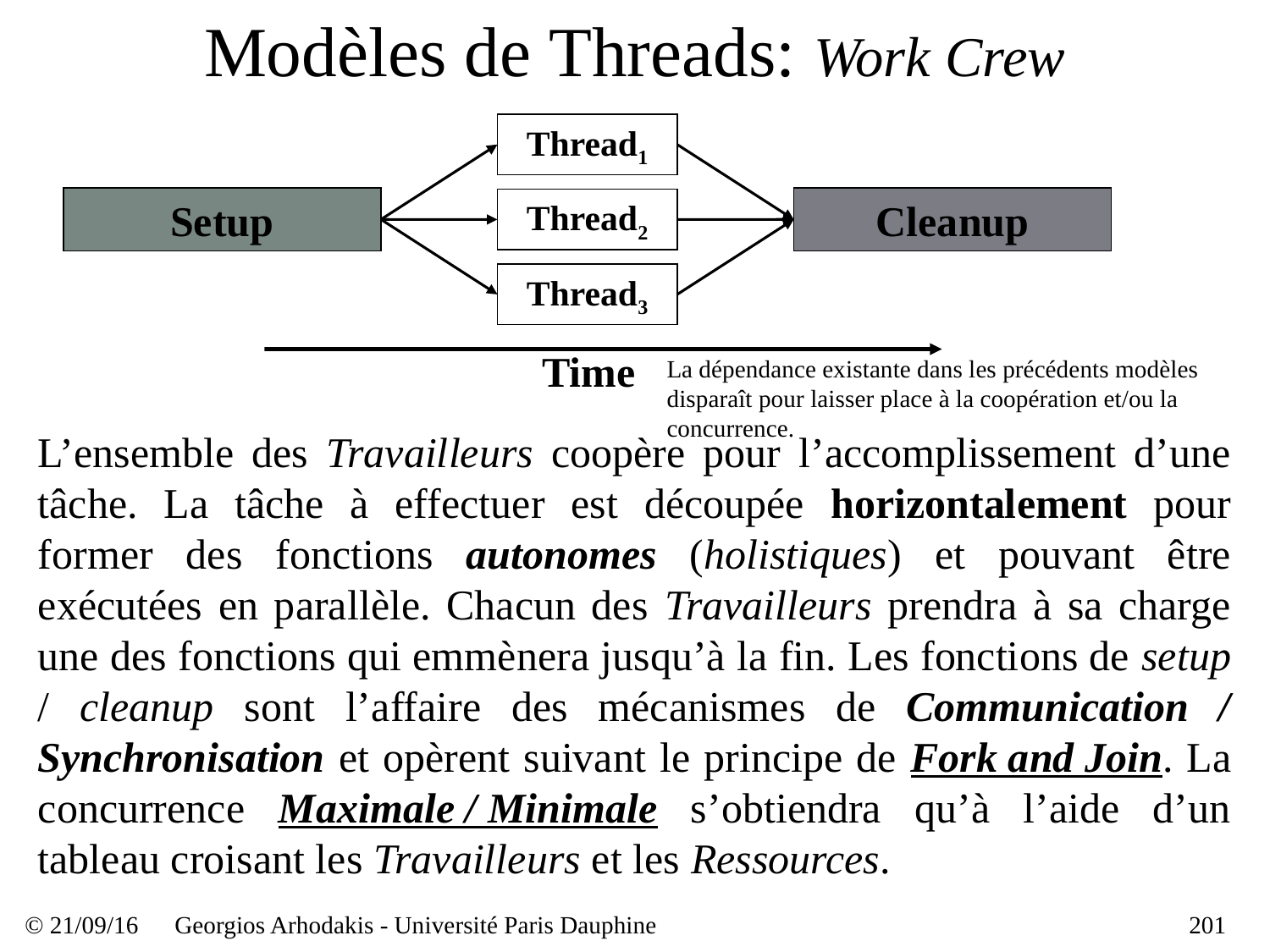

# Modèles de Threads: Work Crew
Thread1
Setup
Cleanup
Thread2
Thread3
Time

La dépendance existante dans les précédents modèles disparaît pour laisser place à la coopération et/ou la concurrence.
L’ensemble des Travailleurs coopère pour l’accomplissement d’une tâche. La tâche à effectuer est découpée horizontalement pour former des fonctions autonomes (holistiques) et pouvant être exécutées en parallèle. Chacun des Travailleurs prendra à sa charge une des fonctions qui emmènera jusqu’à la fin. Les fonctions de setup / cleanup sont l’affaire des mécanismes de Communication / Synchronisation et opèrent suivant le principe de Fork and Join. La concurrence Maximale / Minimale s’obtiendra qu’à l’aide d’un tableau croisant les Travailleurs et les Ressources.
© 21/09/16
Georgios Arhodakis - Université Paris Dauphine
201